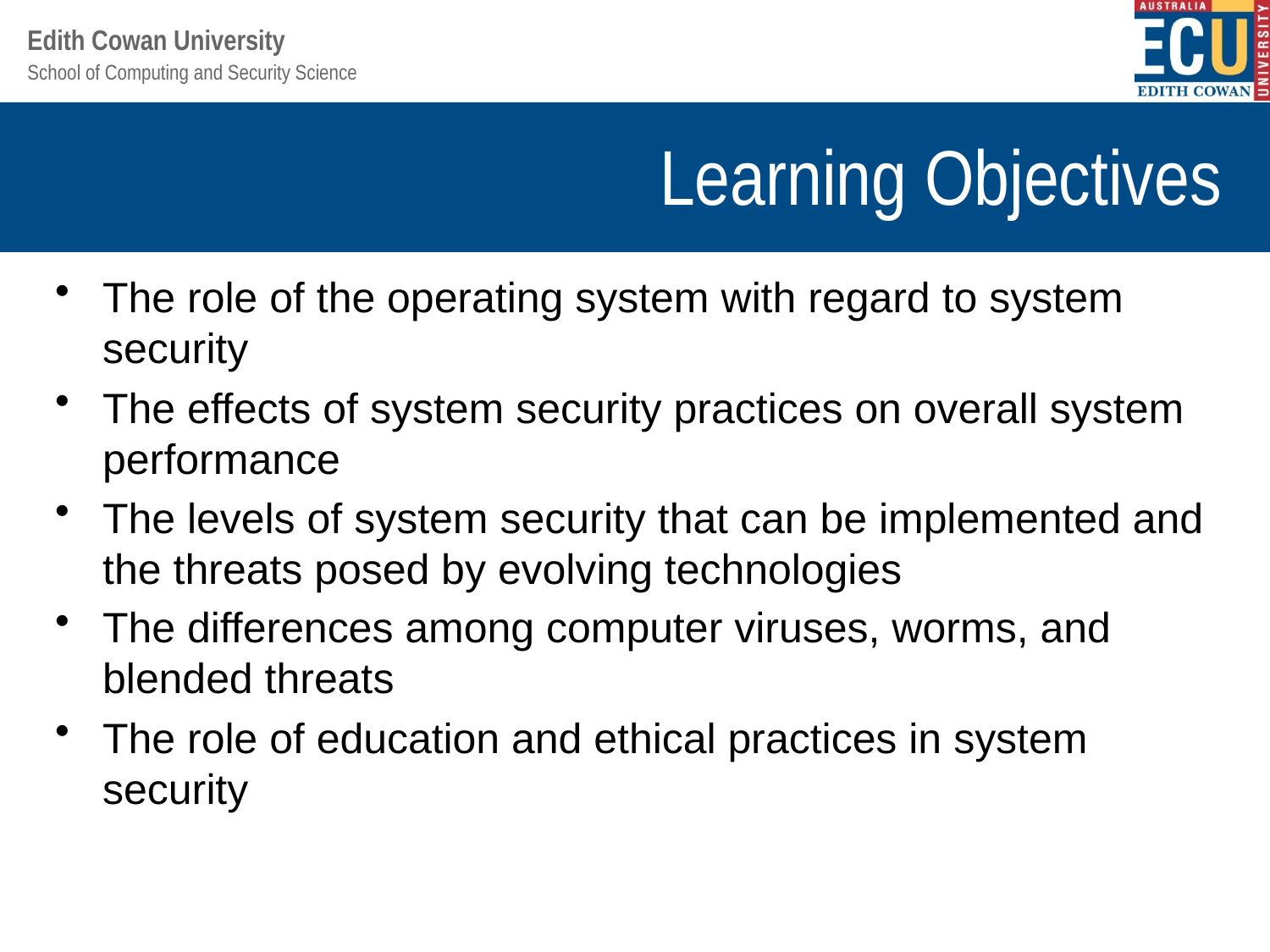

# Learning Objectives
The role of the operating system with regard to system security
The effects of system security practices on overall system performance
The levels of system security that can be implemented and the threats posed by evolving technologies
The differences among computer viruses, worms, and blended threats
The role of education and ethical practices in system security